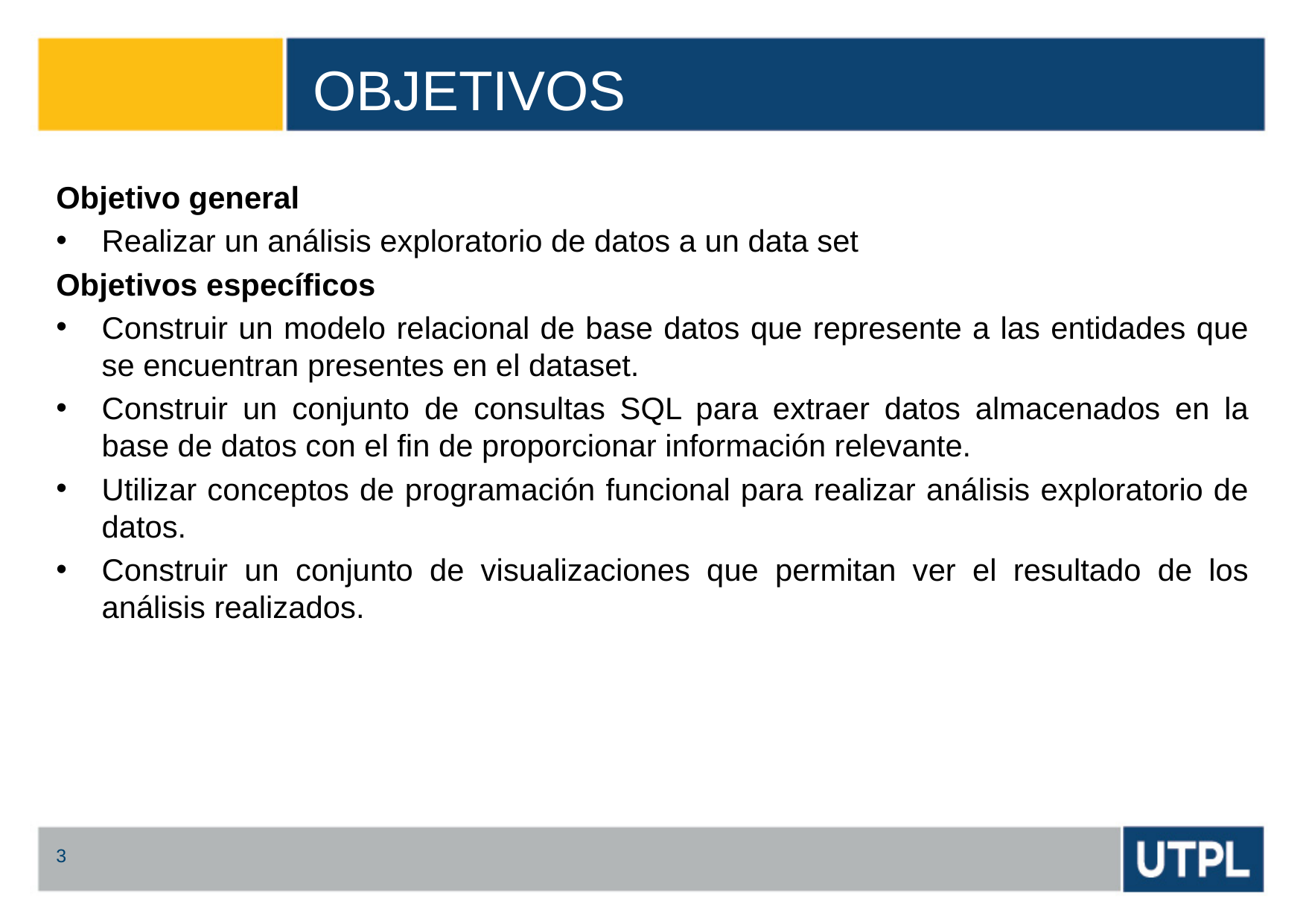

# OBJETIVOS
Objetivo general
Realizar un análisis exploratorio de datos a un data set
Objetivos especíﬁcos
Construir un modelo relacional de base datos que represente a las entidades que se encuentran presentes en el dataset.
Construir un conjunto de consultas SQL para extraer datos almacenados en la base de datos con el ﬁn de proporcionar información relevante.
Utilizar conceptos de programación funcional para realizar análisis exploratorio de datos.
Construir un conjunto de visualizaciones que permitan ver el resultado de los análisis realizados.

3